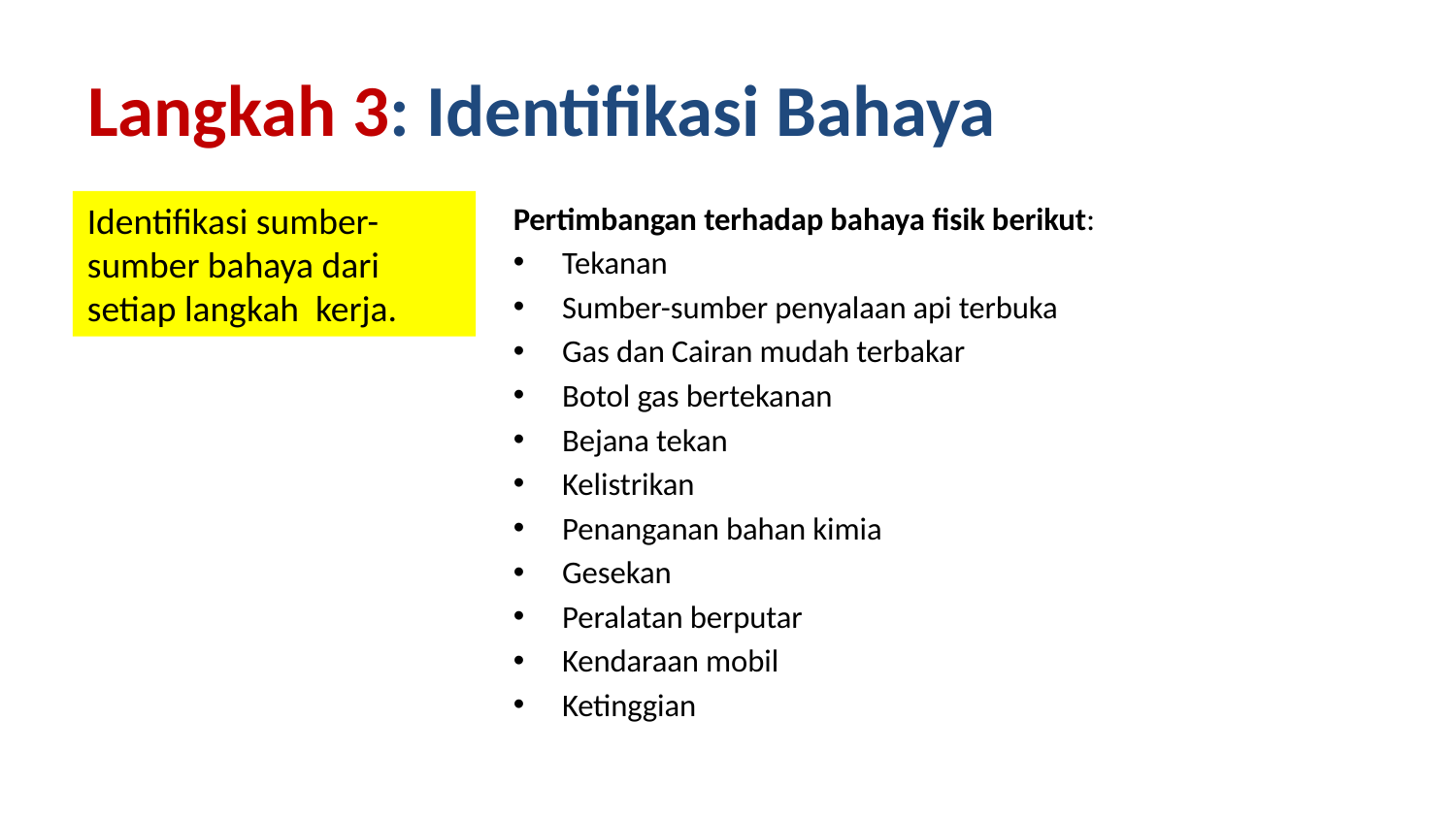

# Langkah 3: Identifikasi Bahaya
Identifikasi sumber-sumber bahaya dari setiap langkah  kerja.
Pertimbangan terhadap bahaya fisik berikut:
Tekanan
Sumber-sumber penyalaan api terbuka
Gas dan Cairan mudah terbakar
Botol gas bertekanan
Bejana tekan
Kelistrikan
Penanganan bahan kimia
Gesekan
Peralatan berputar
Kendaraan mobil
Ketinggian

11